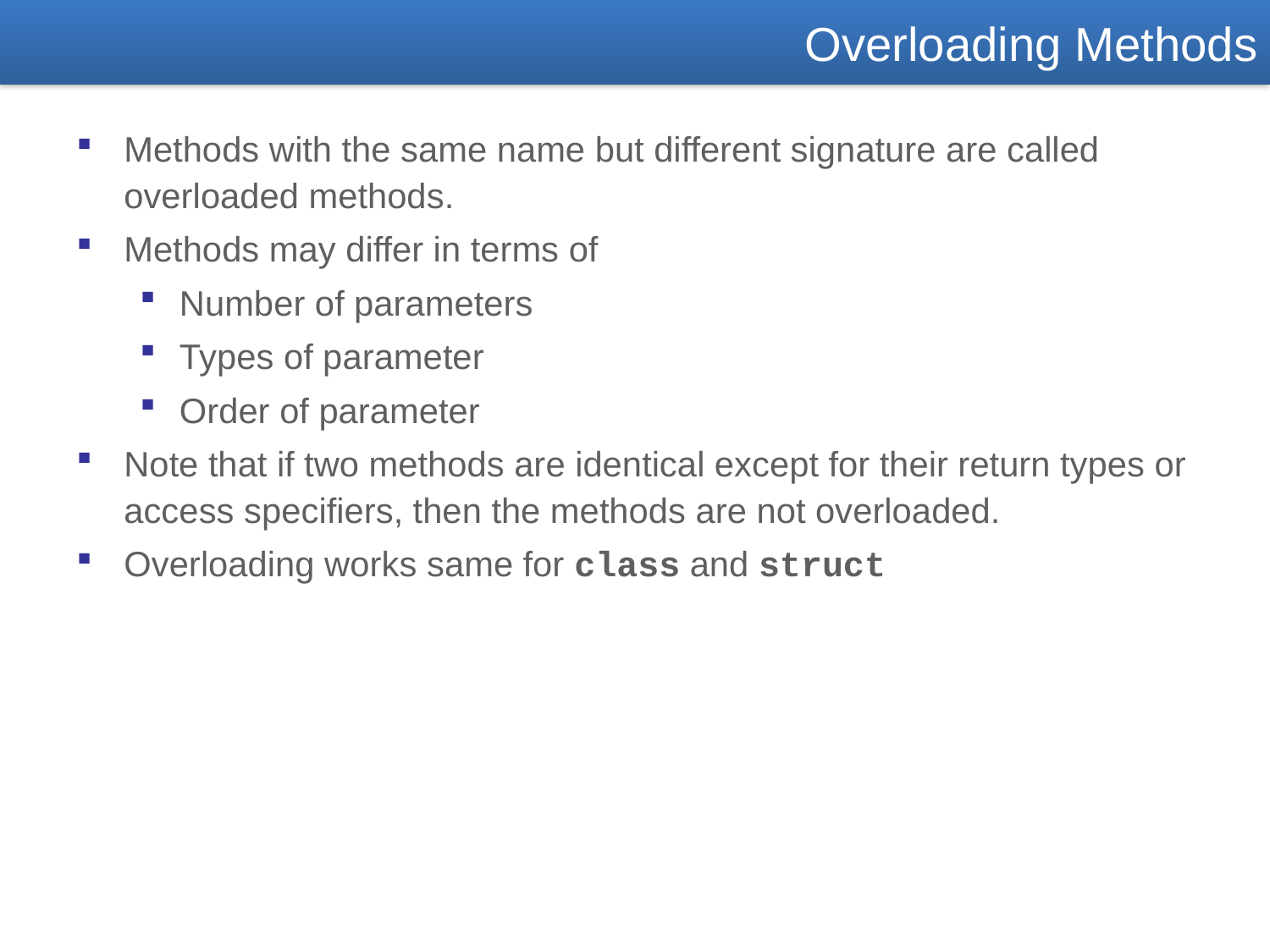

Overloading Methods

Methods with the same name but different signature are called overloaded methods.
Methods may differ in terms of
Number of parameters
Types of parameter
Order of parameter
Note that if two methods are identical except for their return types or access specifiers, then the methods are not overloaded.
Overloading works same for class and struct